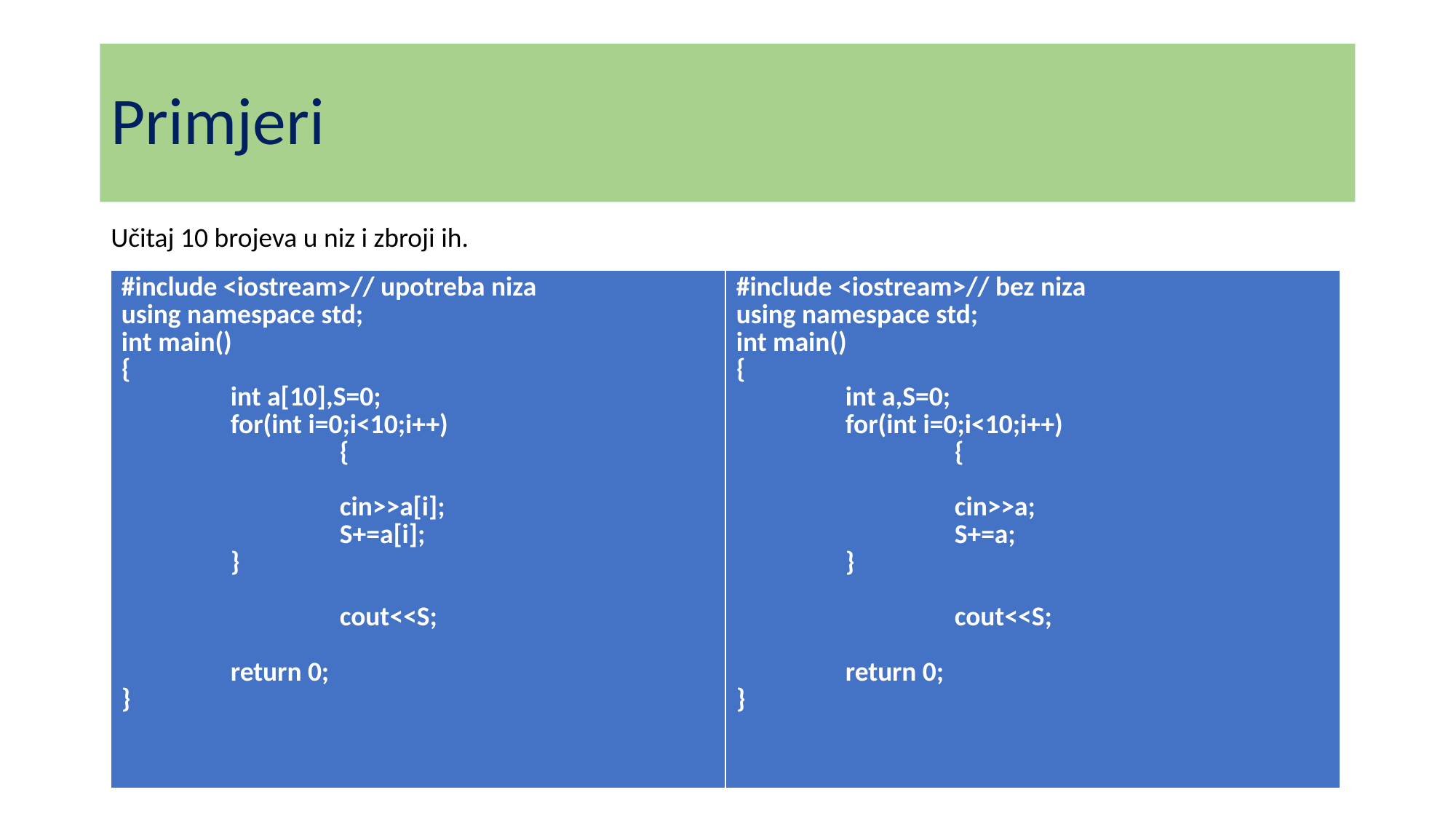

# Primjeri
Učitaj 10 brojeva u niz i zbroji ih.
| #include <iostream>// upotreba niza using namespace std; int main() { int a[10],S=0; for(int i=0;i<10;i++) { cin>>a[i]; S+=a[i]; } cout<<S; return 0; } | #include <iostream>// bez niza using namespace std; int main() { int a,S=0; for(int i=0;i<10;i++) { cin>>a; S+=a; } cout<<S; return 0; } |
| --- | --- |